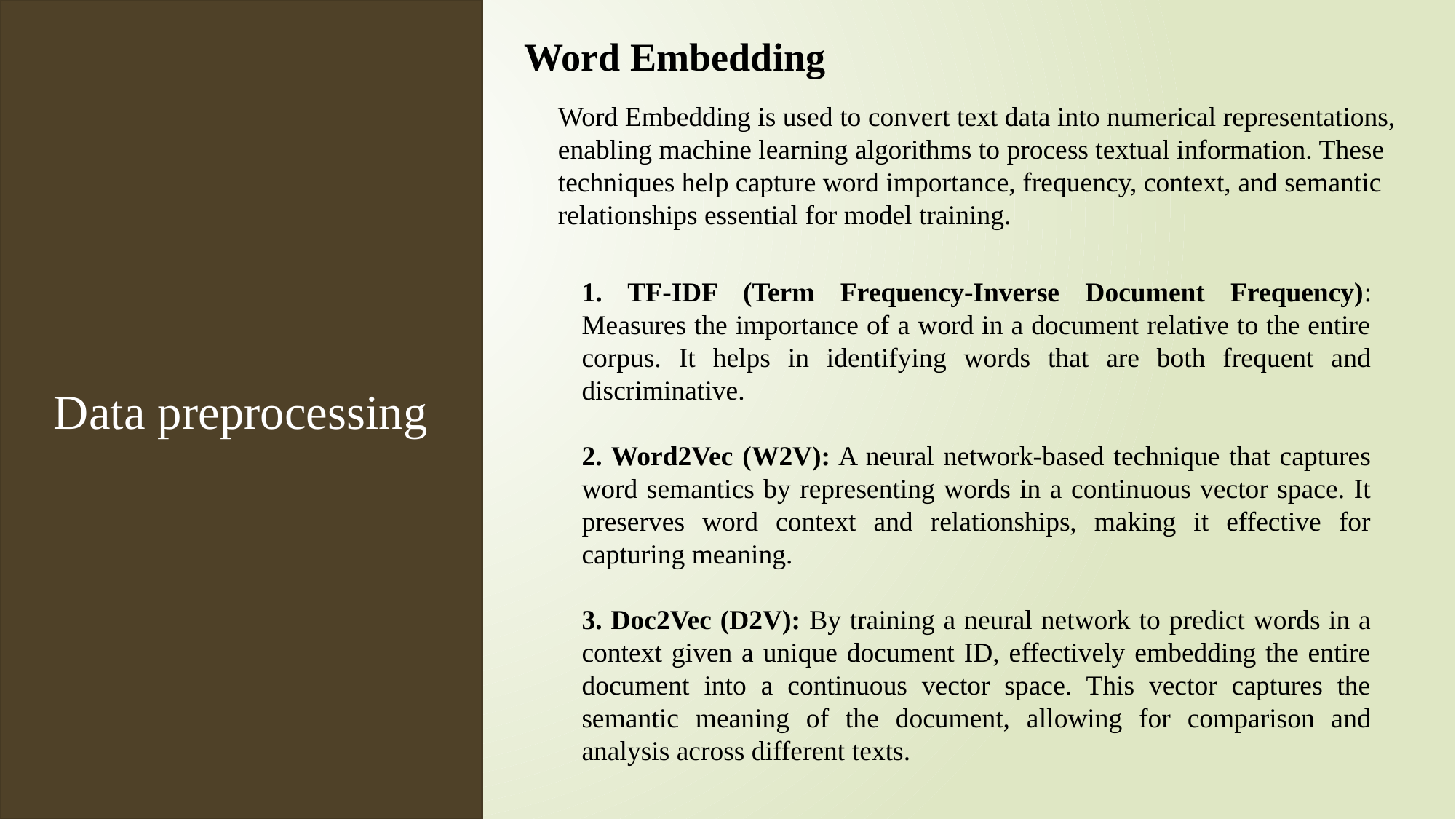

Data preprocessing
Word Embedding

Word Embedding is used to convert text data into numerical representations, enabling machine learning algorithms to process textual information. These techniques help capture word importance, frequency, context, and semantic relationships essential for model training.

1. TF-IDF (Term Frequency-Inverse Document Frequency): Measures the importance of a word in a document relative to the entire corpus. It helps in identifying words that are both frequent and discriminative.

2. Word2Vec (W2V): A neural network-based technique that captures word semantics by representing words in a continuous vector space. It preserves word context and relationships, making it effective for capturing meaning.

3. Doc2Vec (D2V): By training a neural network to predict words in a context given a unique document ID, effectively embedding the entire document into a continuous vector space. This vector captures the semantic meaning of the document, allowing for comparison and analysis across different texts.